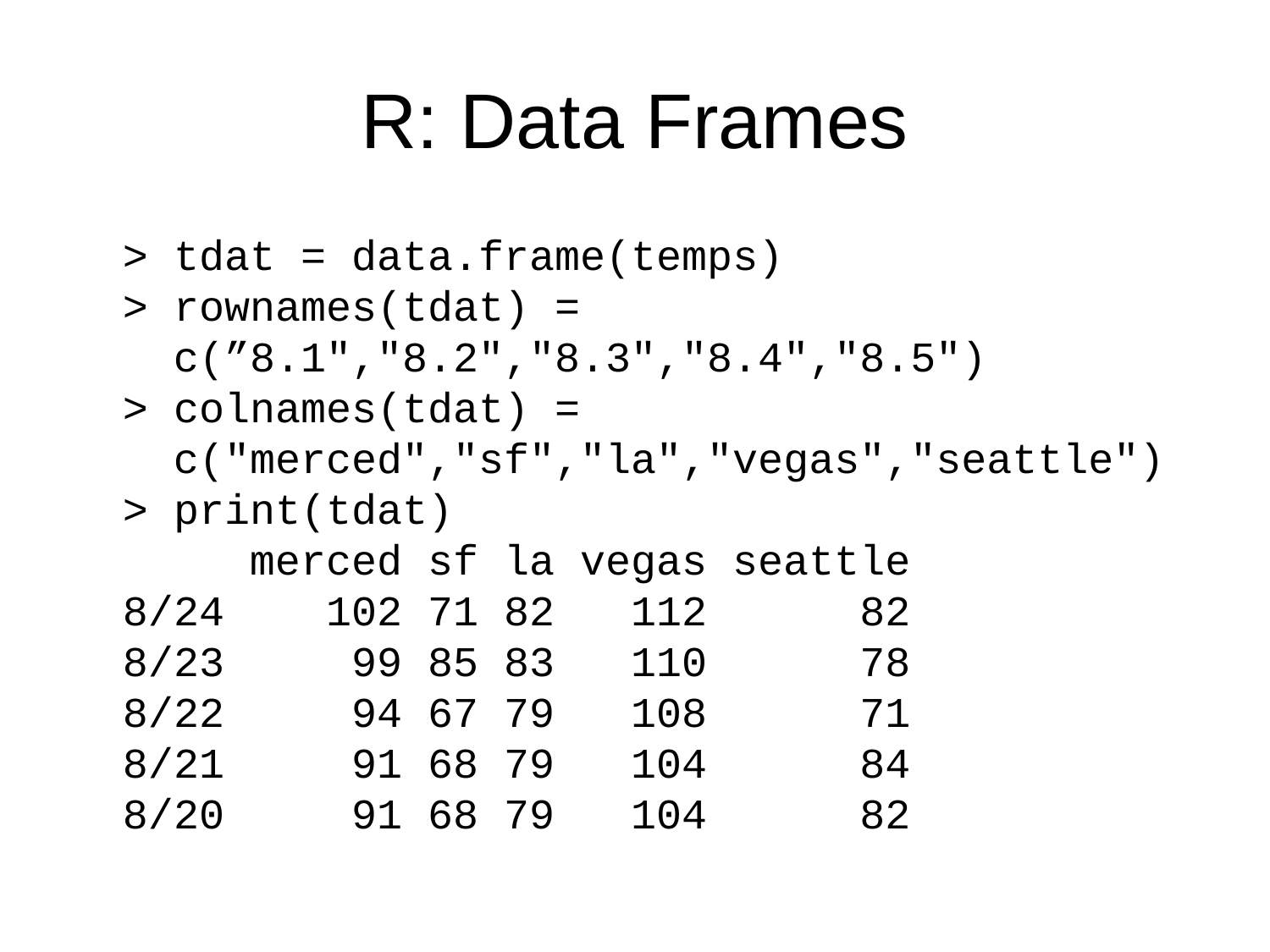

# R: Data Frames
> tdat = data.frame(temps)
> rownames(tdat) =
  c(”8.1","8.2","8.3","8.4","8.5")
> colnames(tdat) =
  c("merced","sf","la","vegas","seattle")
> print(tdat)
     merced sf la vegas seattle
8/24    102 71 82   112      82
8/23     99 85 83   110      78
8/22     94 67 79   108      71
8/21     91 68 79   104      84
8/20     91 68 79   104      82